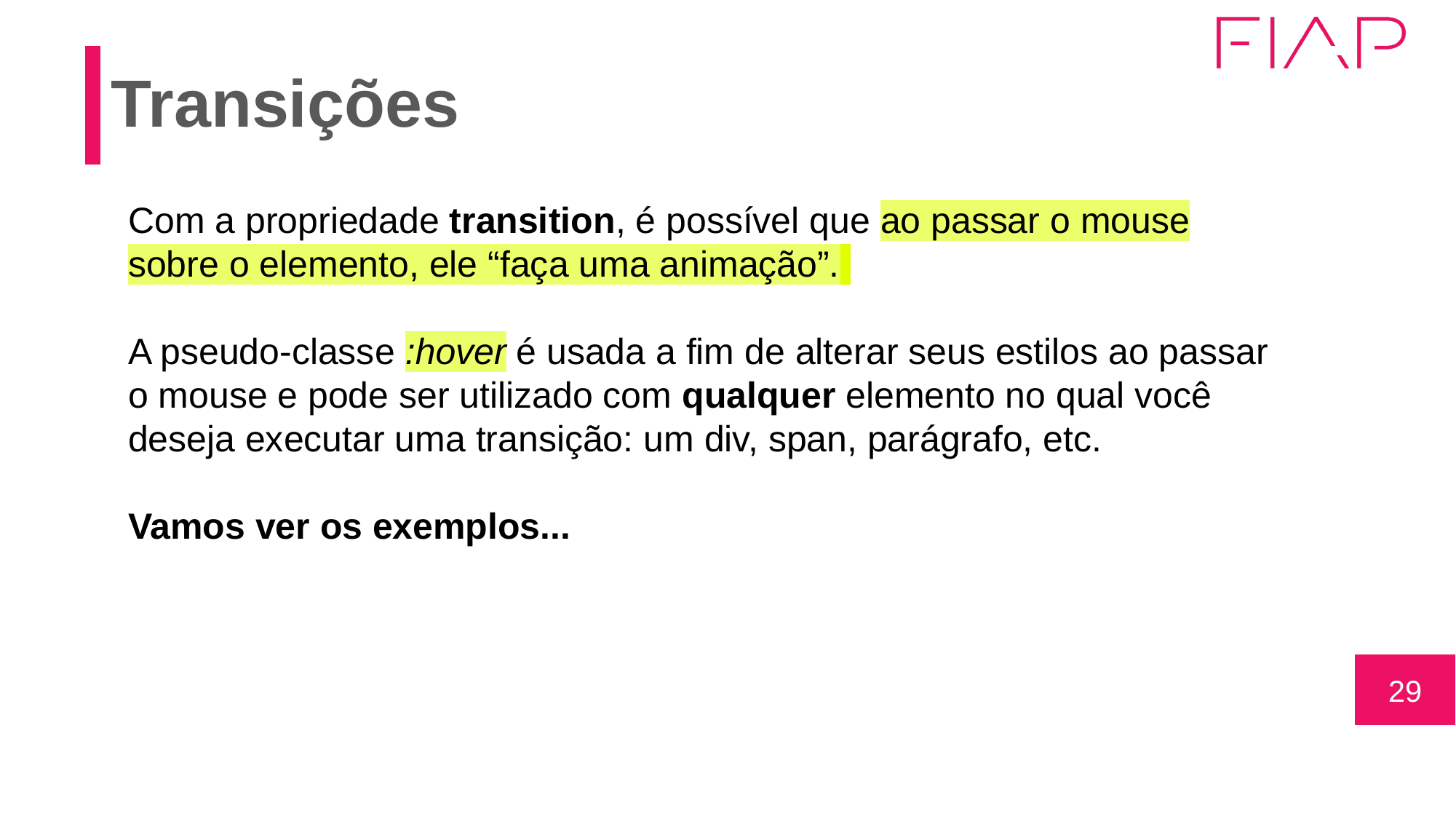

# Transições
Com a propriedade transition, é possível que ao passar o mouse sobre o elemento, ele “faça uma animação”.

A pseudo-classe :hover é usada a fim de alterar seus estilos ao passar o mouse e pode ser utilizado com qualquer elemento no qual você deseja executar uma transição: um div, span, parágrafo, etc.

Vamos ver os exemplos...

29